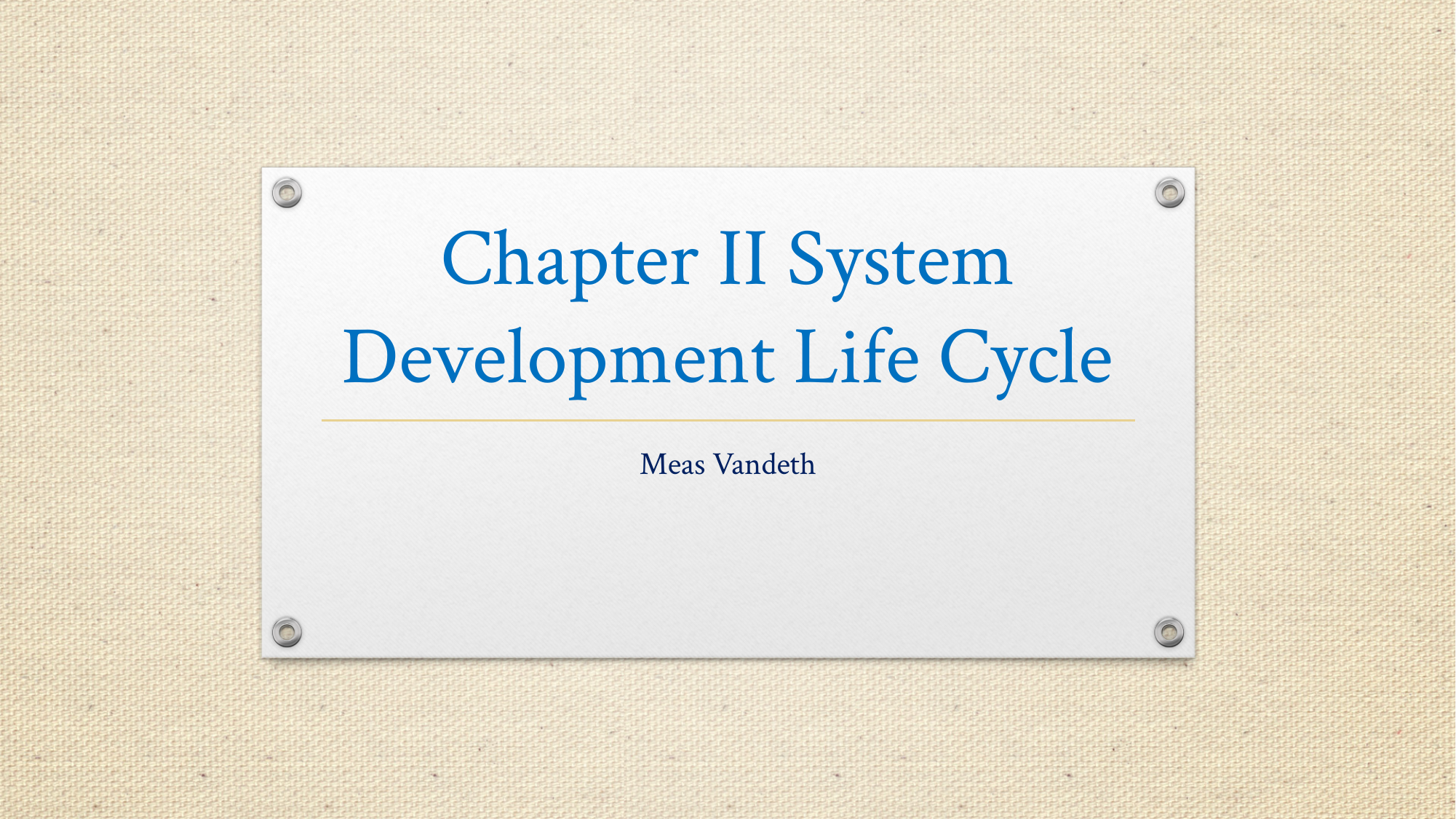

# Chapter II System Development Life Cycle
Meas Vandeth